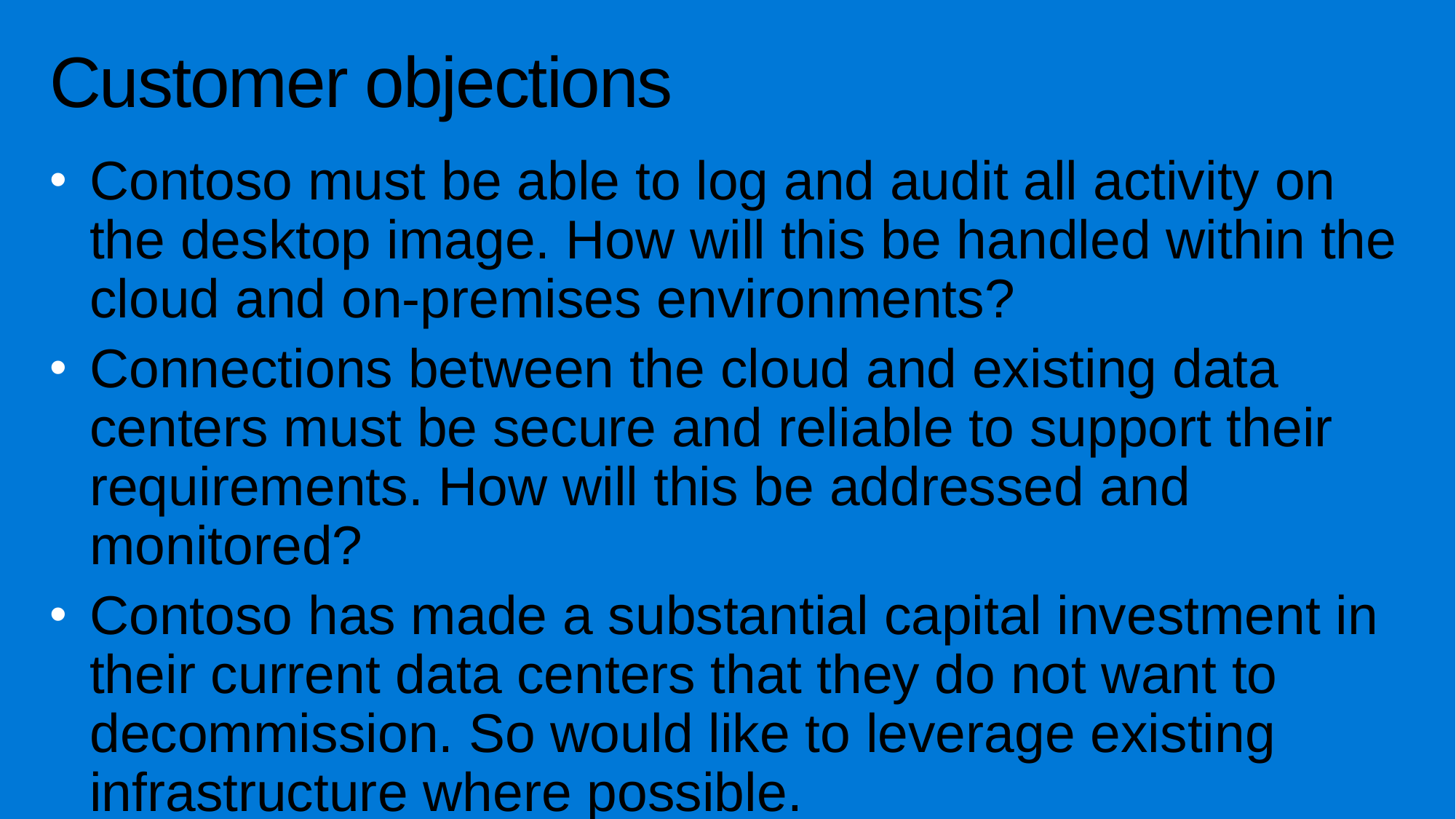

# Customer objections
Contoso must be able to log and audit all activity on the desktop image. How will this be handled within the cloud and on-premises environments?
Connections between the cloud and existing data centers must be secure and reliable to support their requirements. How will this be addressed and monitored?
Contoso has made a substantial capital investment in their current data centers that they do not want to decommission. So would like to leverage existing infrastructure where possible.